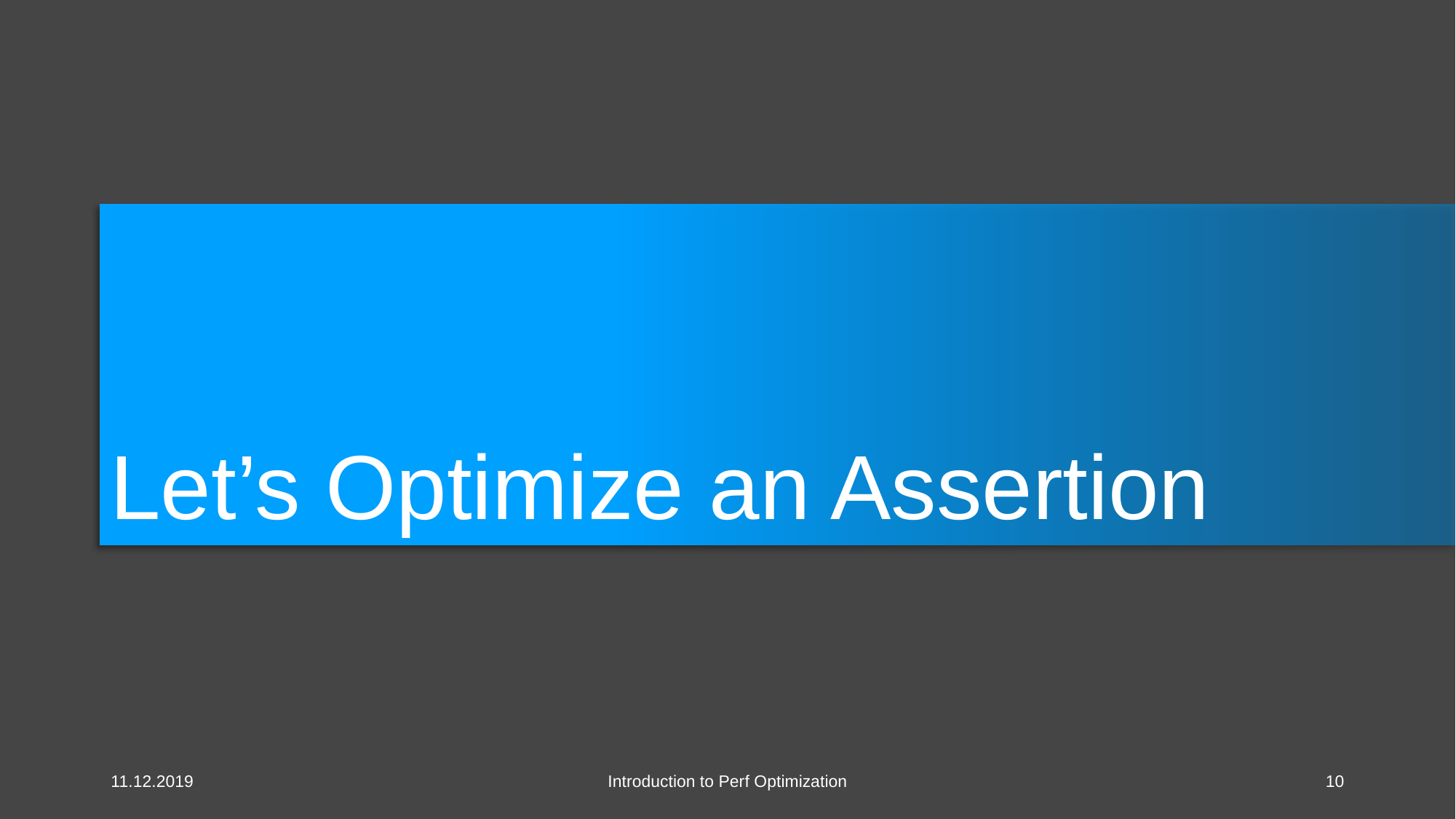

# Let’s Optimize an Assertion

11.12.2019
Introduction to Perf Optimization
10